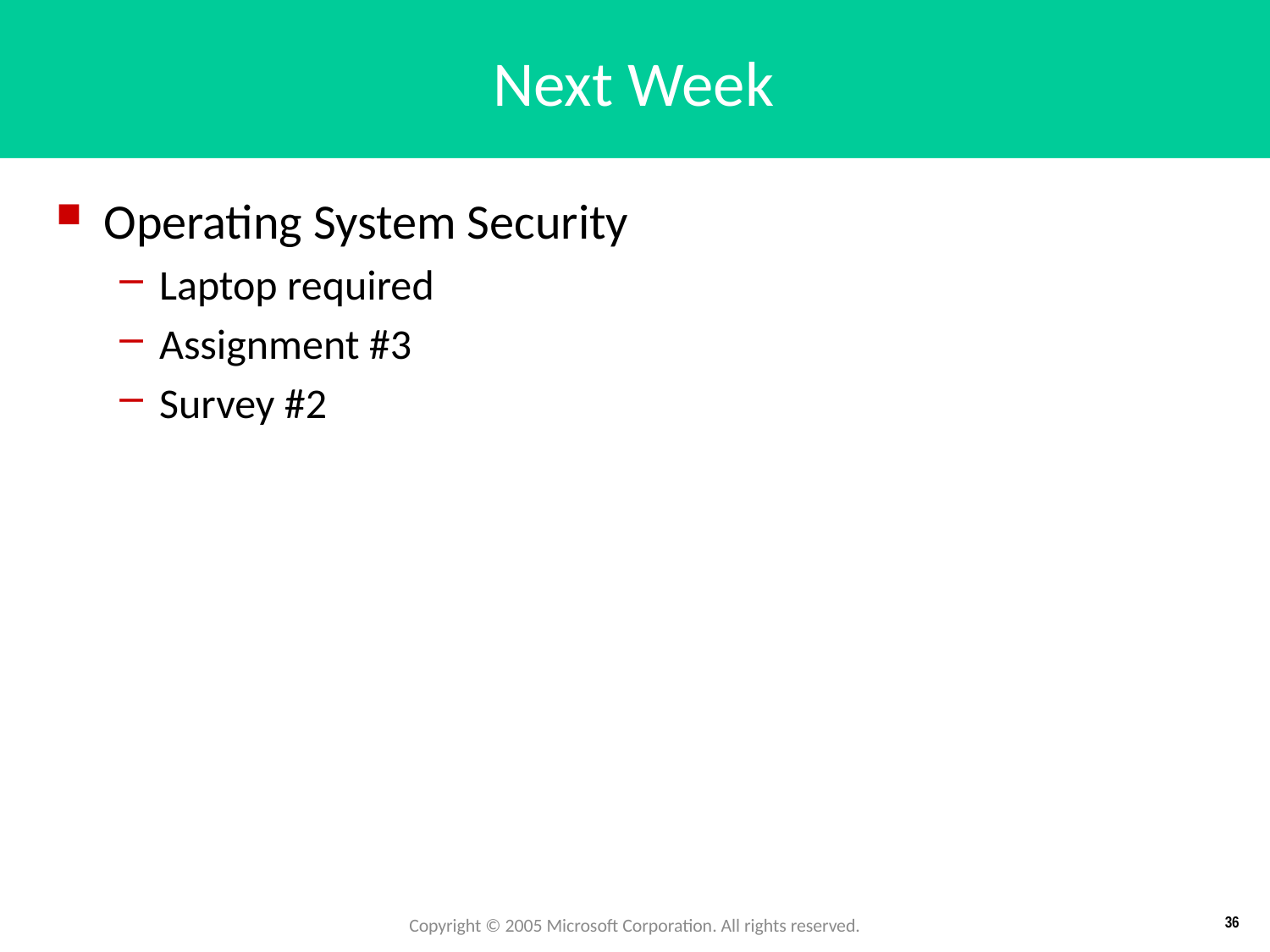

# Next Week
Operating System Security
Laptop required
Assignment #3
Survey #2

Copyright © 2005 Microsoft Corporation. All rights reserved.